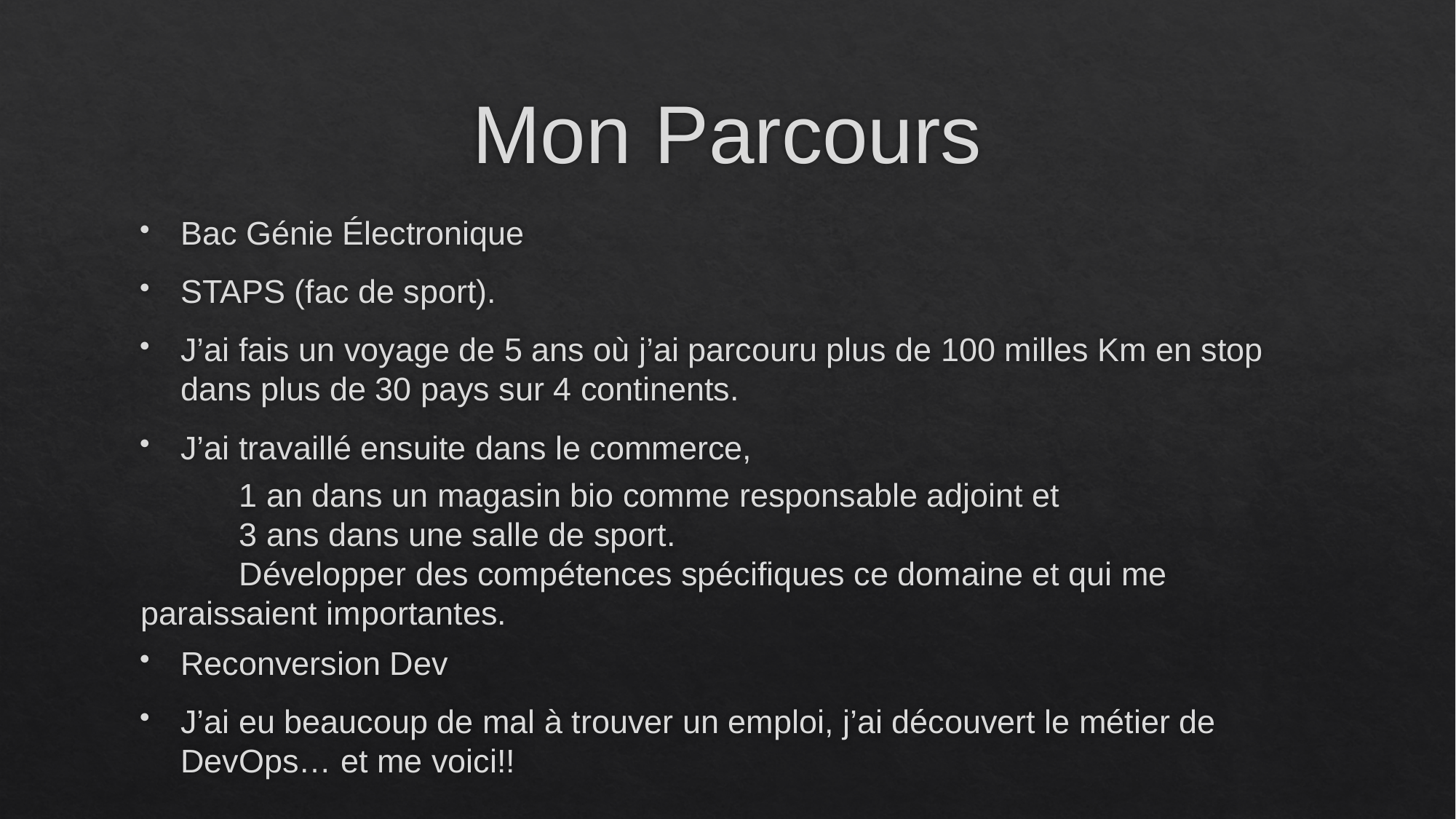

# Mon Parcours
Bac Génie Électronique
STAPS (fac de sport).
J’ai fais un voyage de 5 ans où j’ai parcouru plus de 100 milles Km en stop dans plus de 30 pays sur 4 continents.
J’ai travaillé ensuite dans le commerce,
	1 an dans un magasin bio comme responsable adjoint et
	3 ans dans une salle de sport.
	Développer des compétences spécifiques ce domaine et qui me paraissaient importantes.
Reconversion Dev
J’ai eu beaucoup de mal à trouver un emploi, j’ai découvert le métier de DevOps… et me voici!!